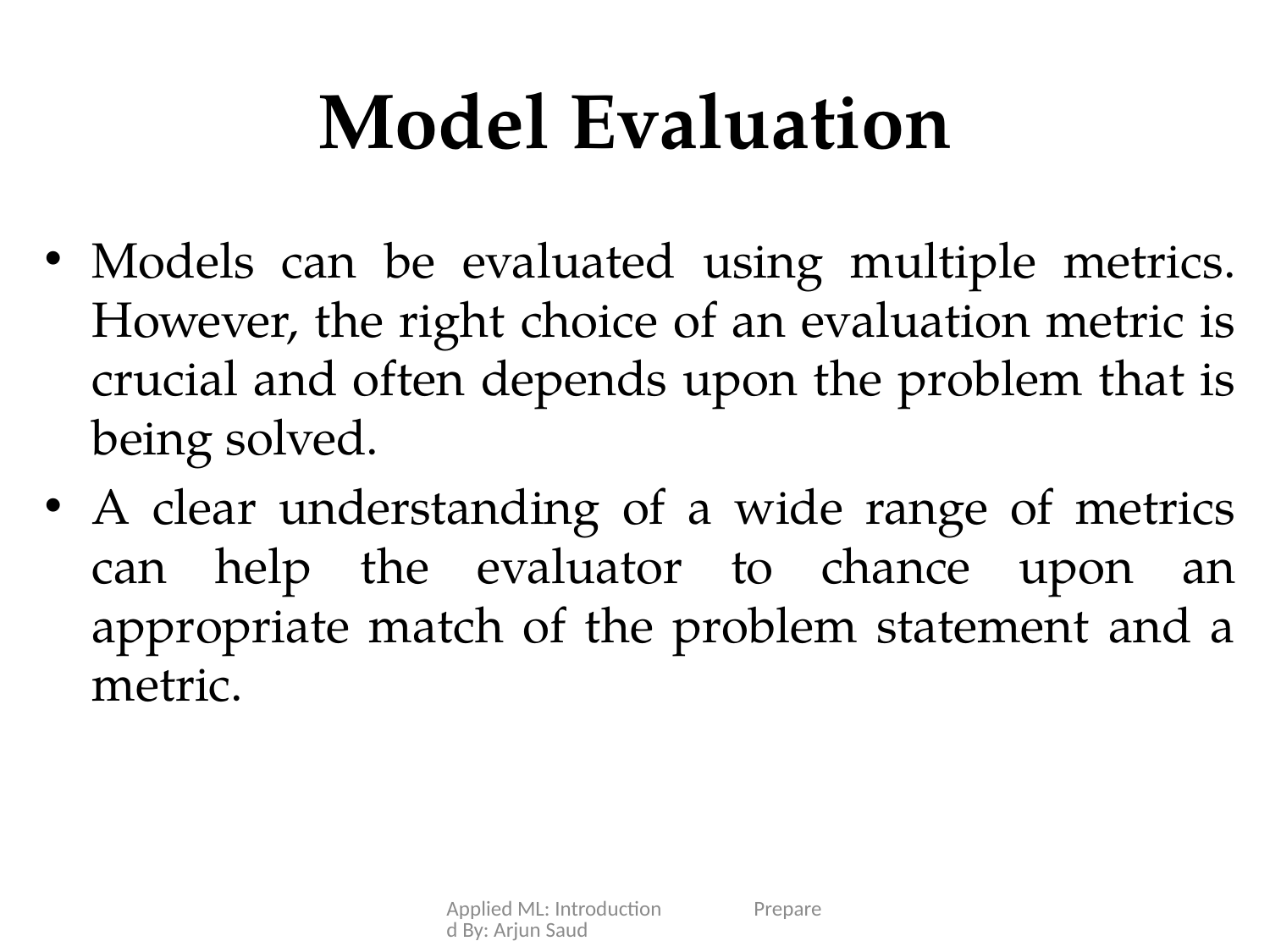

# Model Evaluation
Models can be evaluated using multiple metrics. However, the right choice of an evaluation metric is crucial and often depends upon the problem that is being solved.
A clear understanding of a wide range of metrics can help the evaluator to chance upon an appropriate match of the problem statement and a metric.

Applied ML: Introduction                   Prepared By: Arjun Saud
3